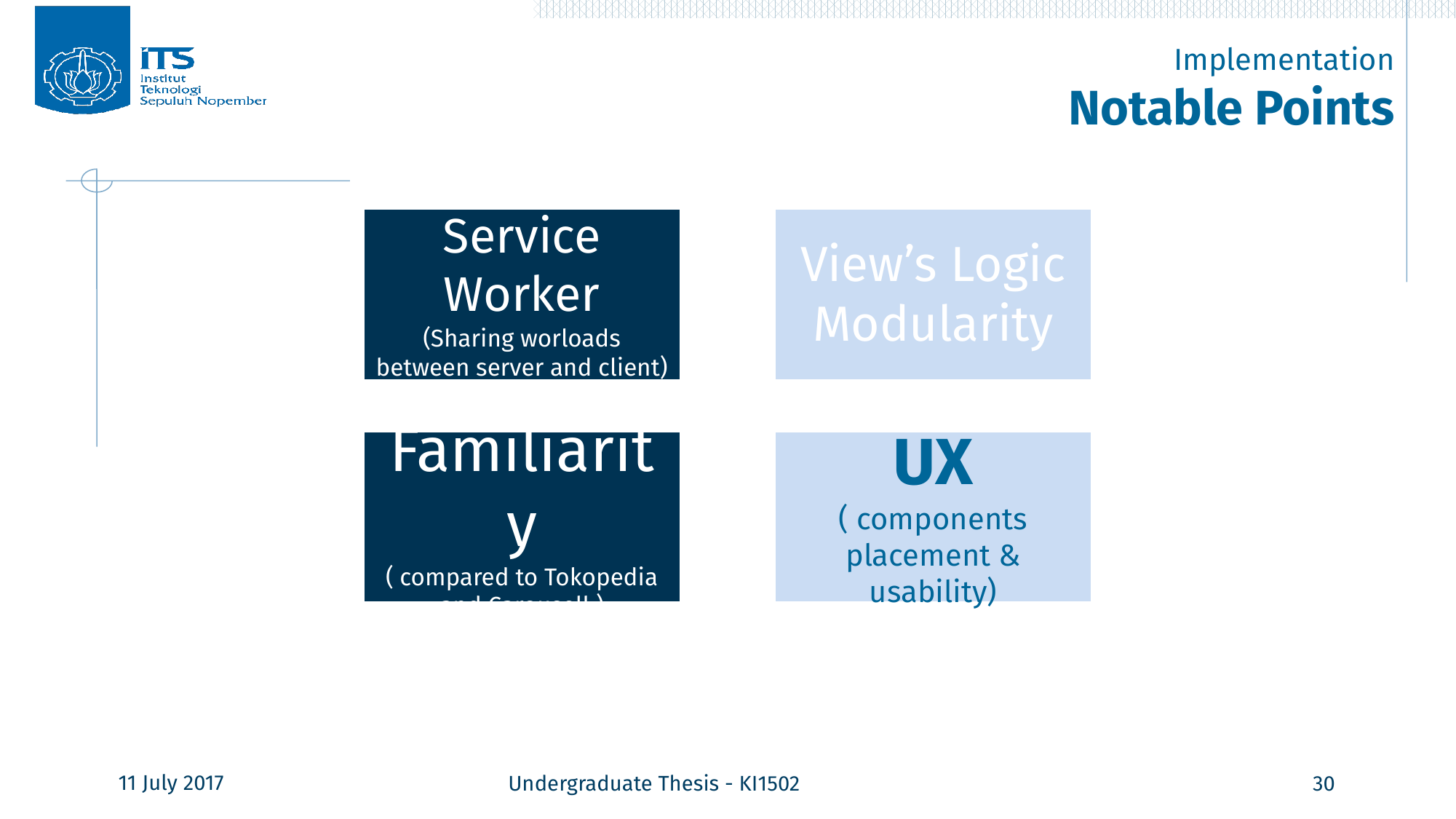

Implementation
Notable Points
Service Worker
(Sharing worloads between server and client)
Familiarity
( compared to Tokopedia and Carousell )
UX
( components placement & usability)
View’s Logic Modularity
11 July 2017
Undergraduate Thesis - KI1502
30